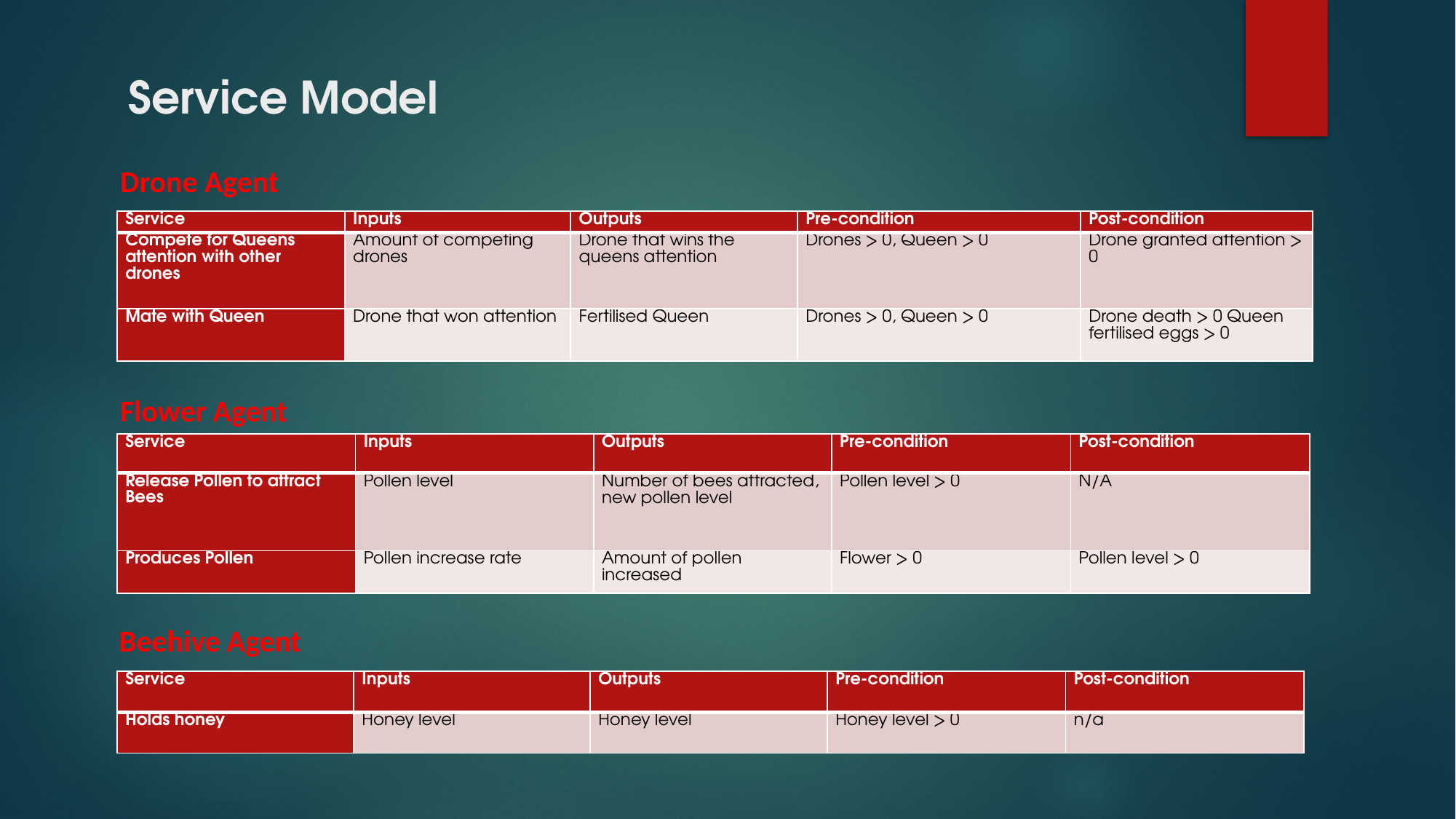

# Service Model
Drone Agent

| Service | Inputs | Outputs | Pre-condition | Post-condition |
| --- | --- | --- | --- | --- |
| Compete for Queens attention with other drones | Amount of competing drones | Drone that wins the queens attention | Drones > 0, Queen > 0 | Drone granted attention > 0 |
| Mate with Queen | Drone that won attention | Fertilised Queen | Drones > 0, Queen > 0 | Drone death > 0 Queen fertilised eggs > 0 |
Flower Agent

| Service | Inputs | Outputs | Pre-condition | Post-condition |
| --- | --- | --- | --- | --- |
| Release Pollen to attract Bees | Pollen level | Number of bees attracted, new pollen level | Pollen level > 0 | N/A |
| Produces Pollen | Pollen increase rate | Amount of pollen increased | Flower > 0 | Pollen level > 0 |
Beehive Agent

| Service | Inputs | Outputs | Pre-condition | Post-condition |
| --- | --- | --- | --- | --- |
| Holds honey | Honey level | Honey level | Honey level > 0 | n/a |